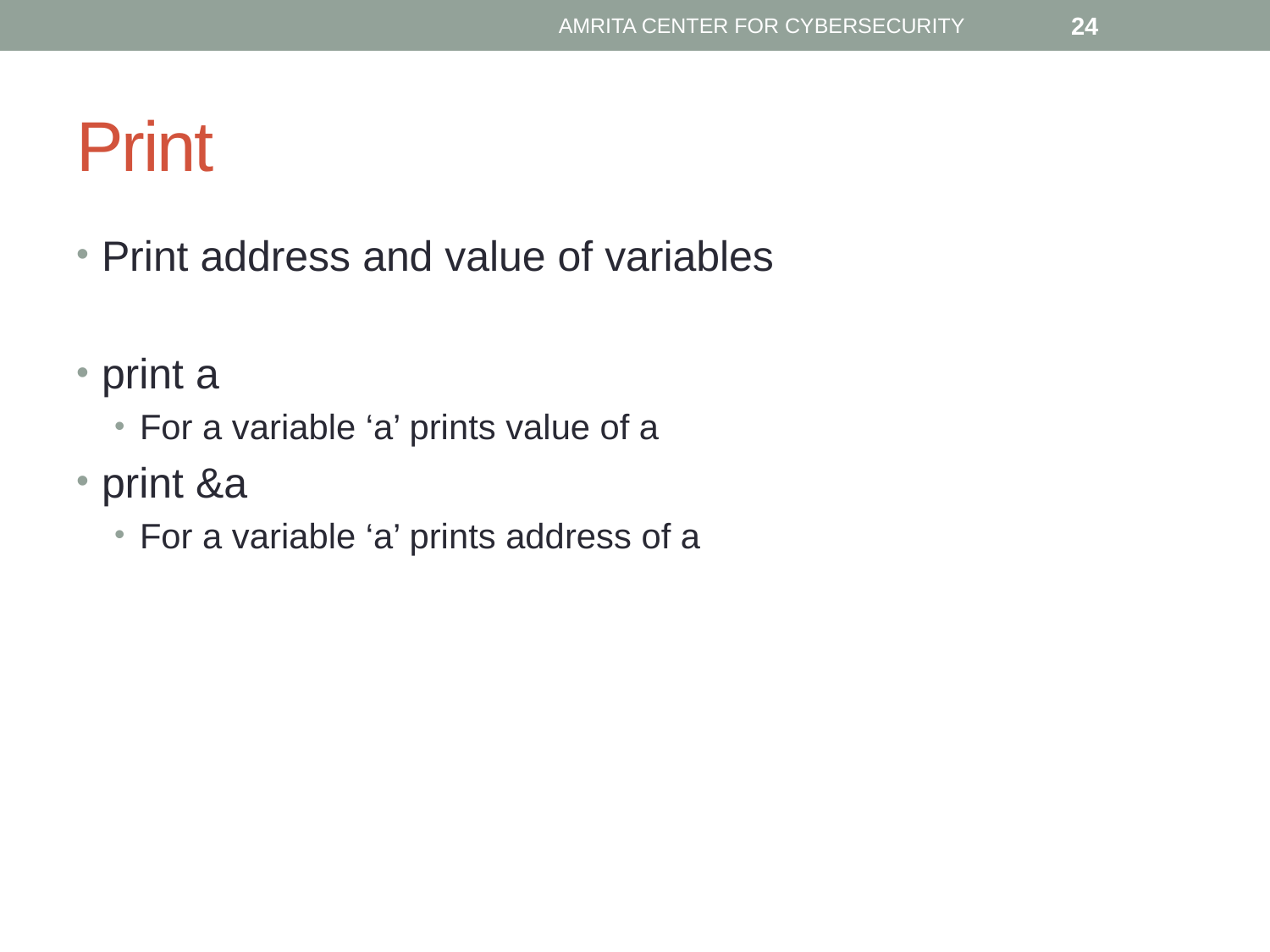

AMRITA CENTER FOR CYBERSECURITY
24
# Print
Print address and value of variables

print a
For a variable ‘a’ prints value of a
print &a
For a variable ‘a’ prints address of a